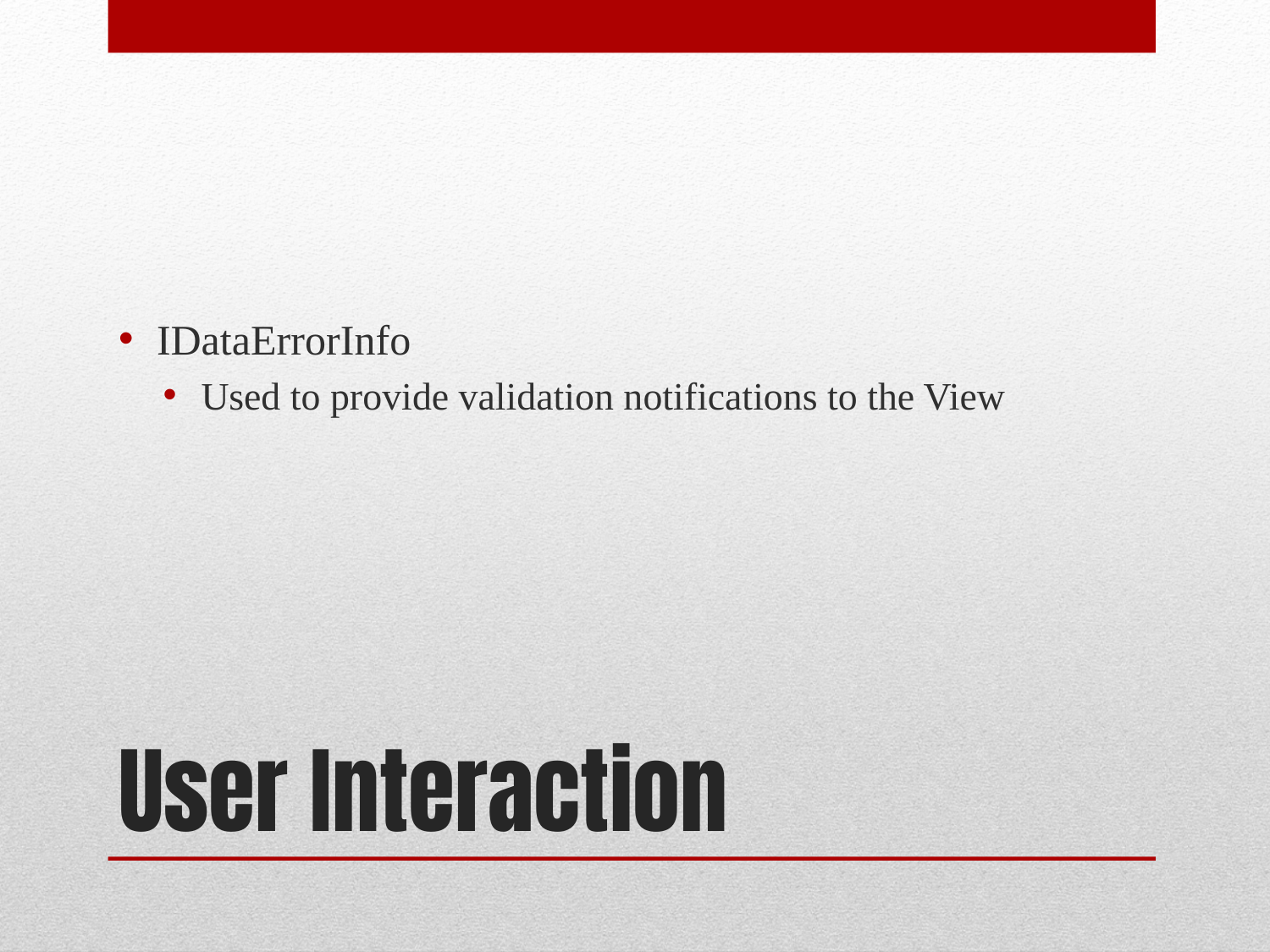

IDataErrorInfo
Used to provide validation notifications to the View
# User Interaction